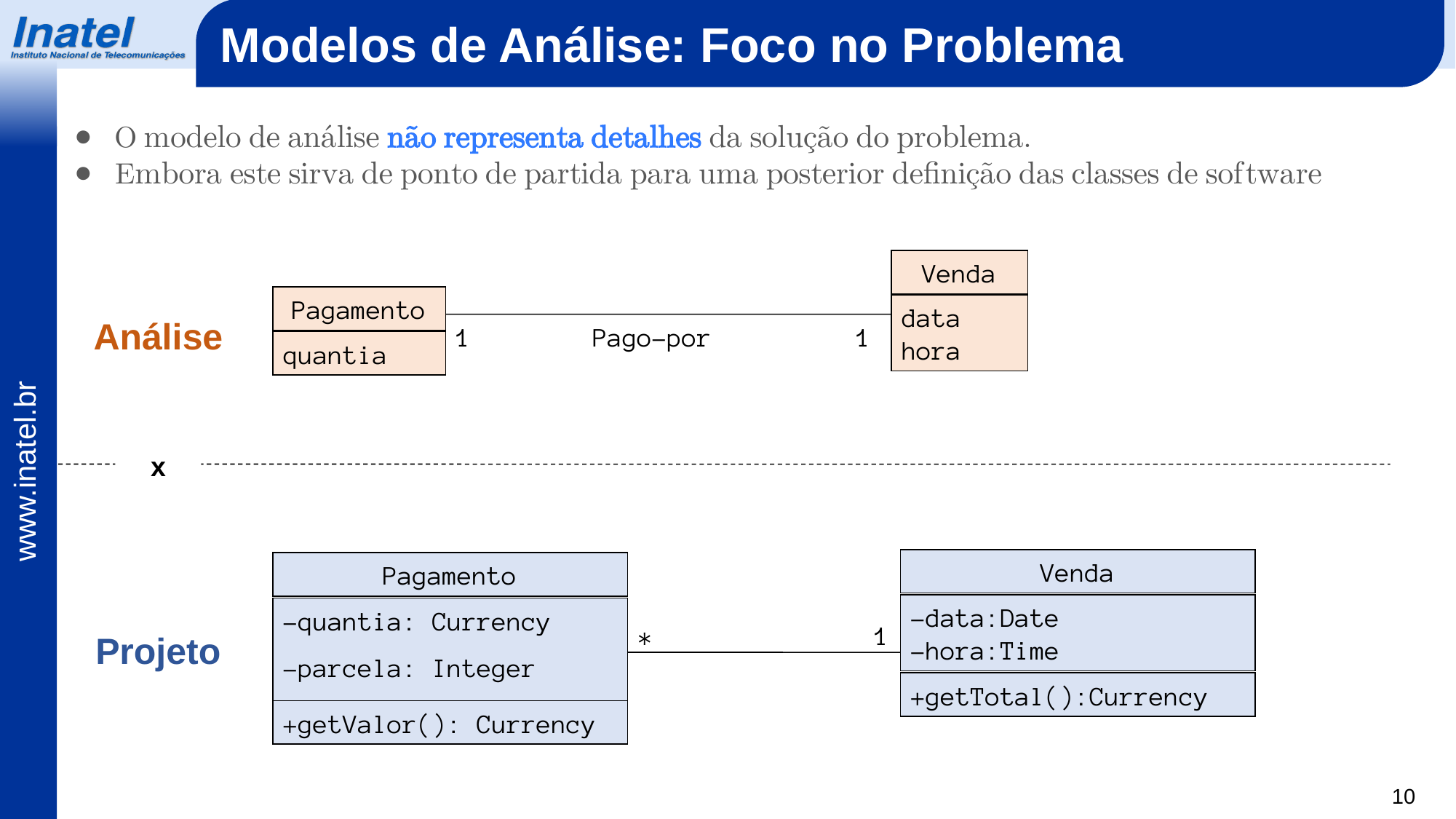

Modelos de Análise: Foco no Problema
O modelo de análise não representa detalhes da solução do problema.
Embora este sirva de ponto de partida para uma posterior definição das classes de software
Venda
Pagamento
data
hora
Análise

1
Pago-por
1
quantia
x

Venda
Pagamento
-data:Date
-hora:Time
-quantia: Currency
-parcela: Integer

*
1
Projeto

+getTotal():Currency
+getValor(): Currency